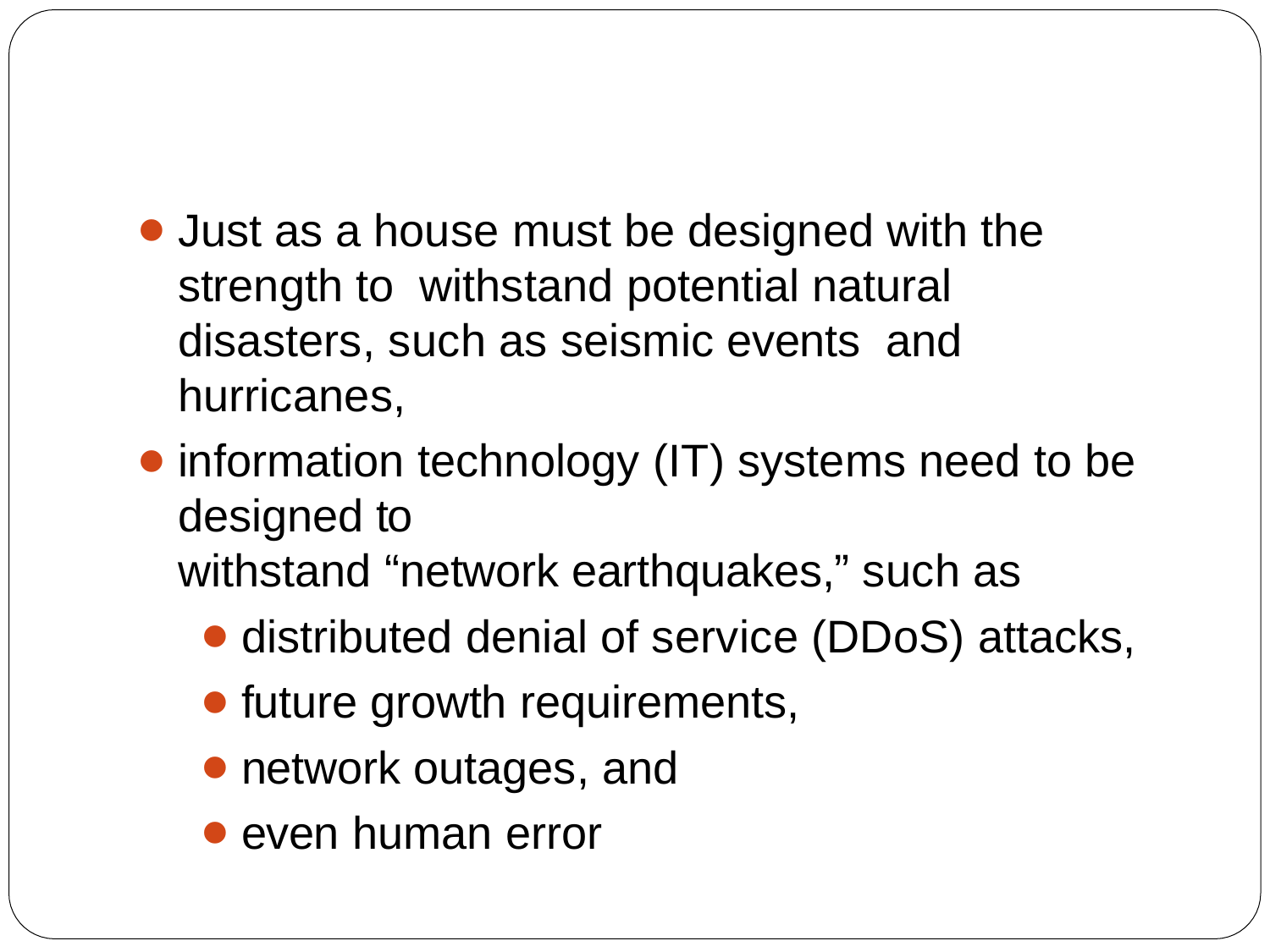

Just as a house must be designed with the strength to  withstand potential natural disasters, such as seismic events  and hurricanes,
information technology (IT) systems need to be designed to
withstand “network earthquakes,” such as
distributed denial of service (DDoS) attacks,
future growth requirements,
network outages, and
even human error